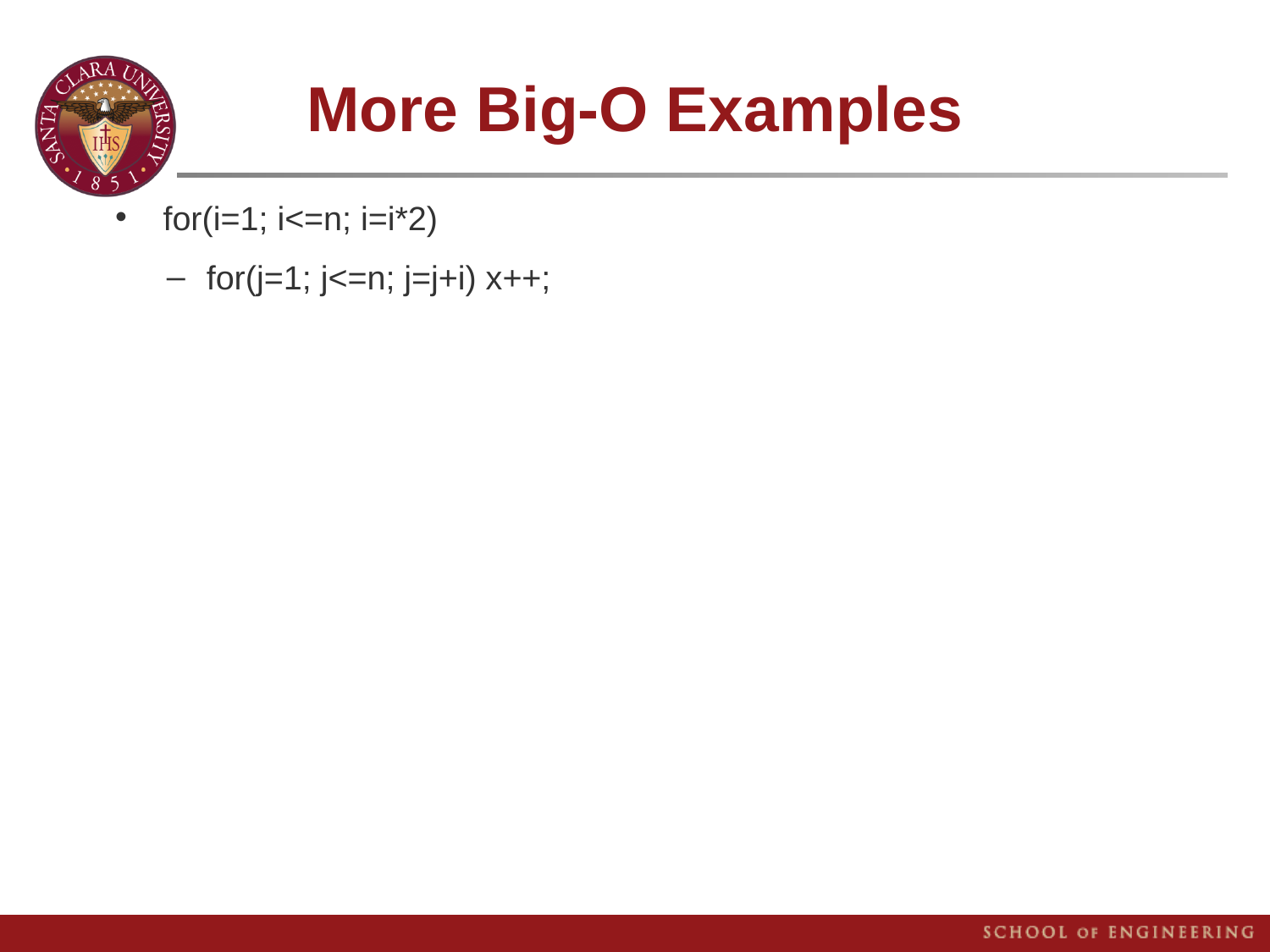

# More Big-O Examples
for(i=1; i<=n; i=i*2)
for(j=1; j<=n; j=j+i) x++;